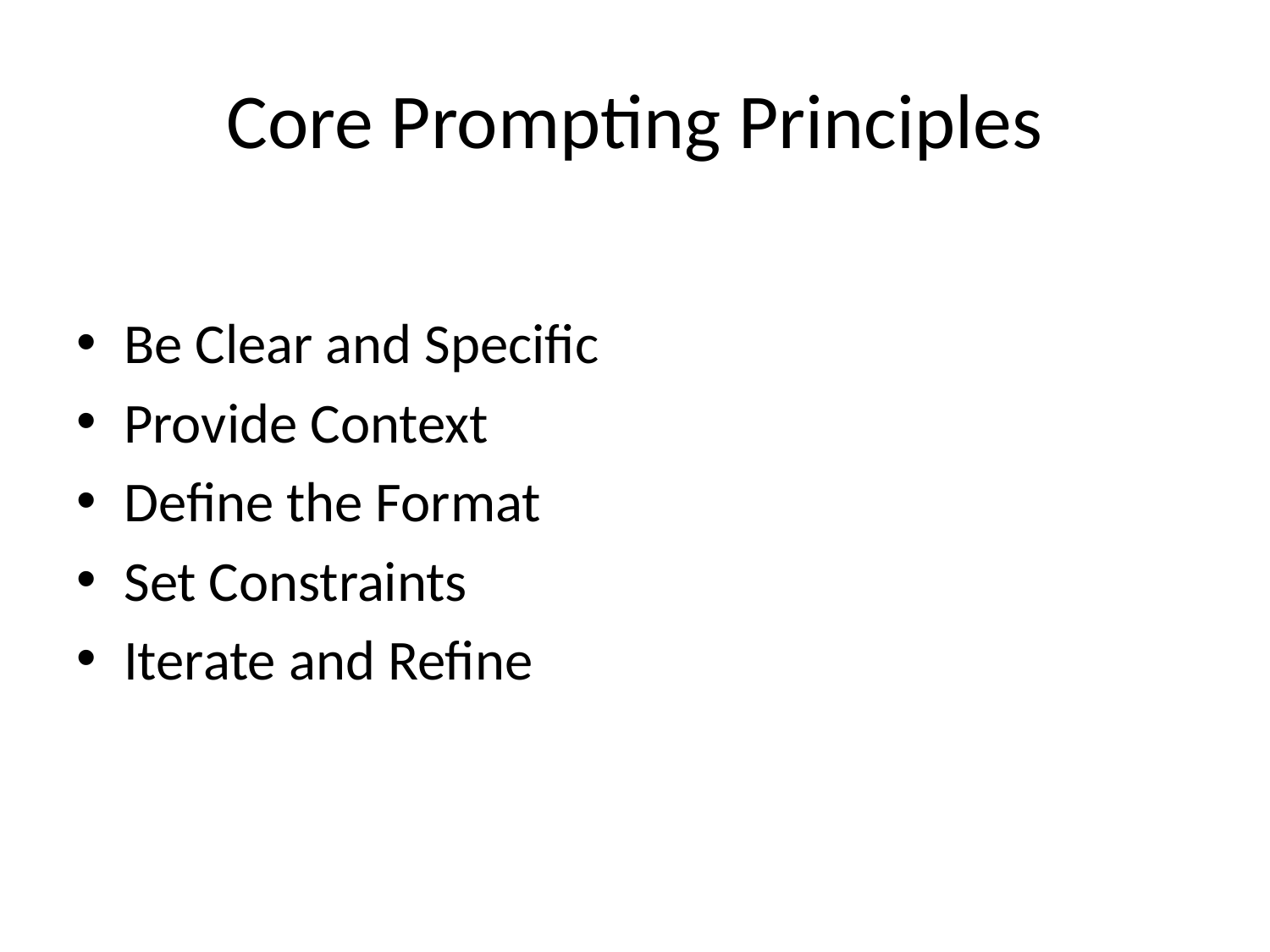

# Core Prompting Principles

Be Clear and Specific
Provide Context
Define the Format
Set Constraints
Iterate and Refine